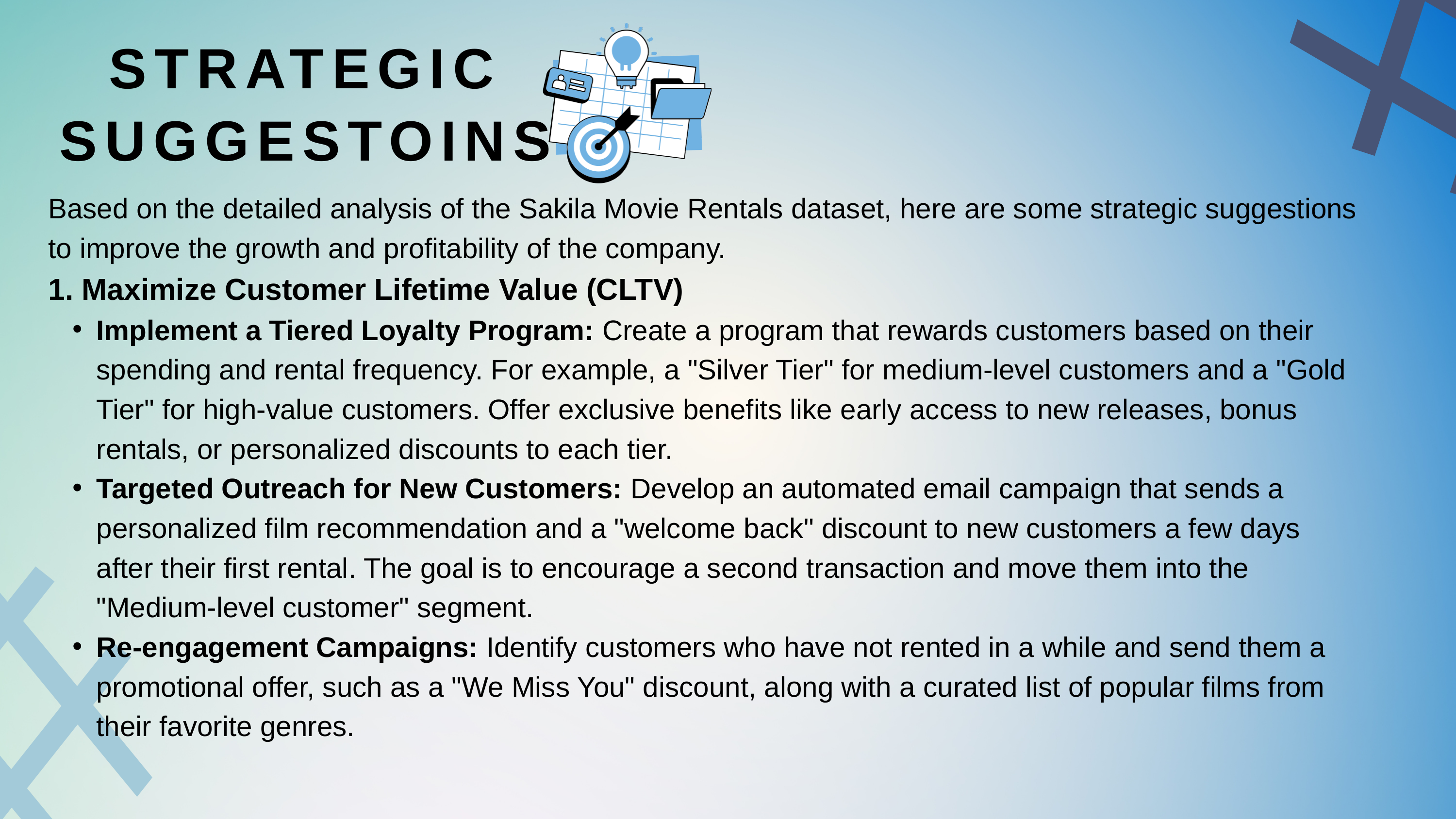

#

STRATEGIC SUGGESTOINS
Based on the detailed analysis of the Sakila Movie Rentals dataset, here are some strategic suggestions to improve the growth and profitability of the company.
1. Maximize Customer Lifetime Value (CLTV)
Implement a Tiered Loyalty Program: Create a program that rewards customers based on their spending and rental frequency. For example, a "Silver Tier" for medium-level customers and a "Gold Tier" for high-value customers. Offer exclusive benefits like early access to new releases, bonus rentals, or personalized discounts to each tier.
Targeted Outreach for New Customers: Develop an automated email campaign that sends a personalized film recommendation and a "welcome back" discount to new customers a few days after their first rental. The goal is to encourage a second transaction and move them into the "Medium-level customer" segment.
Re-engagement Campaigns: Identify customers who have not rented in a while and send them a promotional offer, such as a "We Miss You" discount, along with a curated list of popular films from their favorite genres.

#